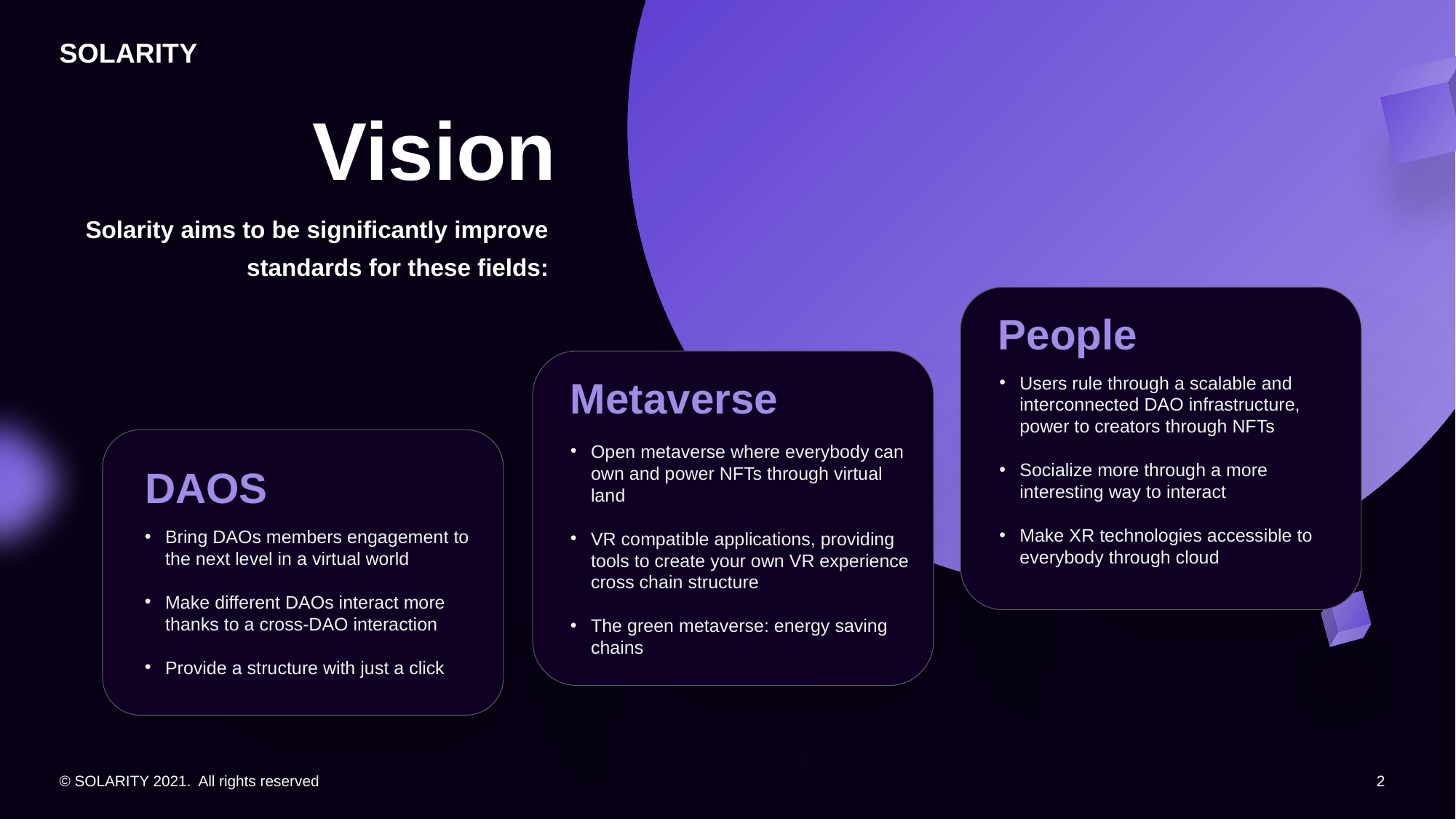

Vision
Solarity aims to be significantly improve standards for these fields:

People

Users rule through a scalable and interconnected DAO infrastructure, power to creators through NFTs

Socialize more through a more interesting way to interact

Make XR technologies accessible to everybody through cloud

Metaverse

Open metaverse where everybody can own and power NFTs through virtual land

VR compatible applications, providing tools to create your own VR experience cross chain structure

The green metaverse: energy saving chains

DAOS

Bring DAOs members engagement to the next level in a virtual world

Make different DAOs interact more thanks to a cross-DAO interaction

Provide a structure with just a click